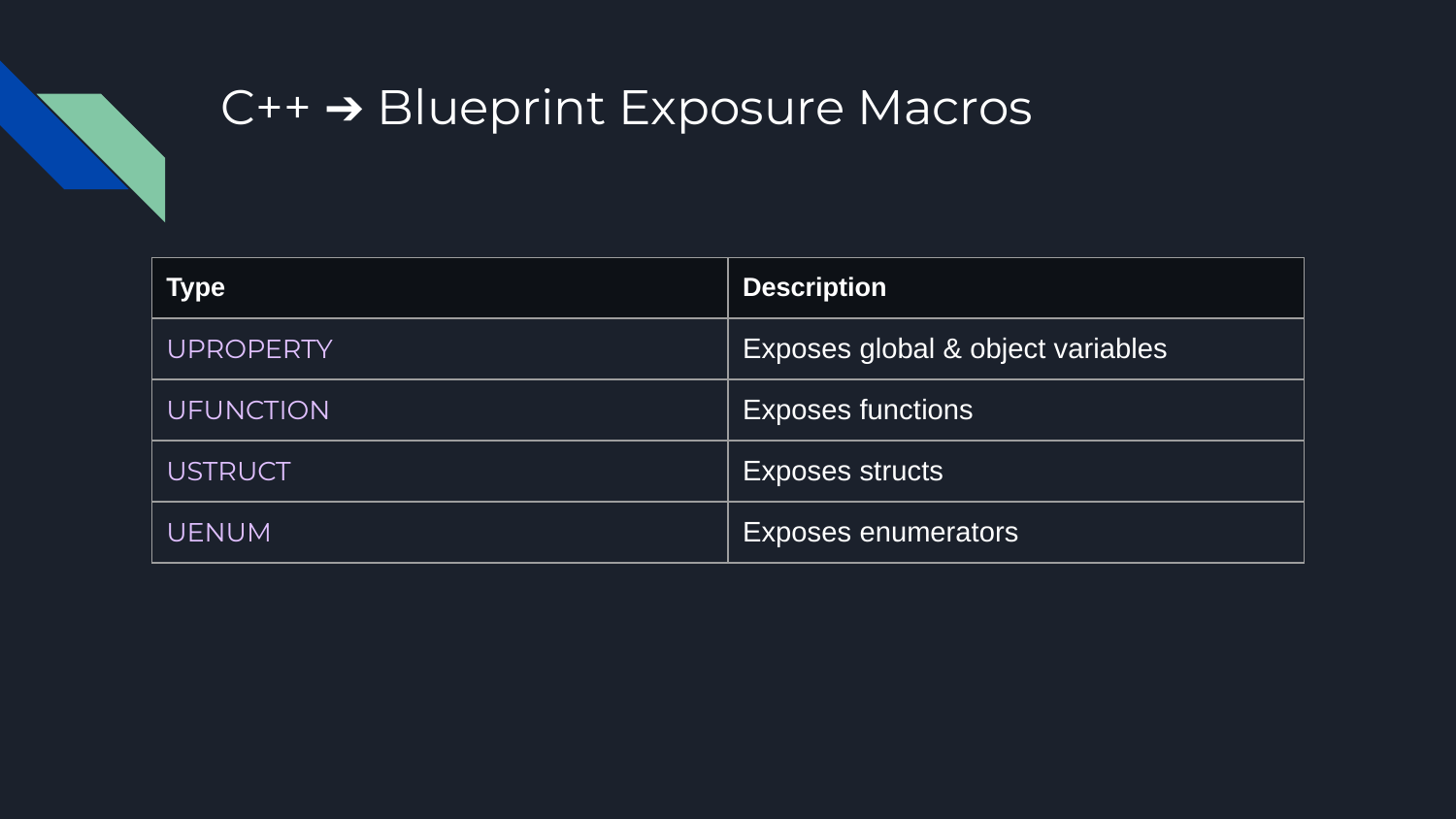

# C++ ➔ Blueprint Exposure Macros
| Type | Description |
| --- | --- |
| UPROPERTY | Exposes global & object variables |
| UFUNCTION | Exposes functions |
| USTRUCT | Exposes structs |
| UENUM | Exposes enumerators |